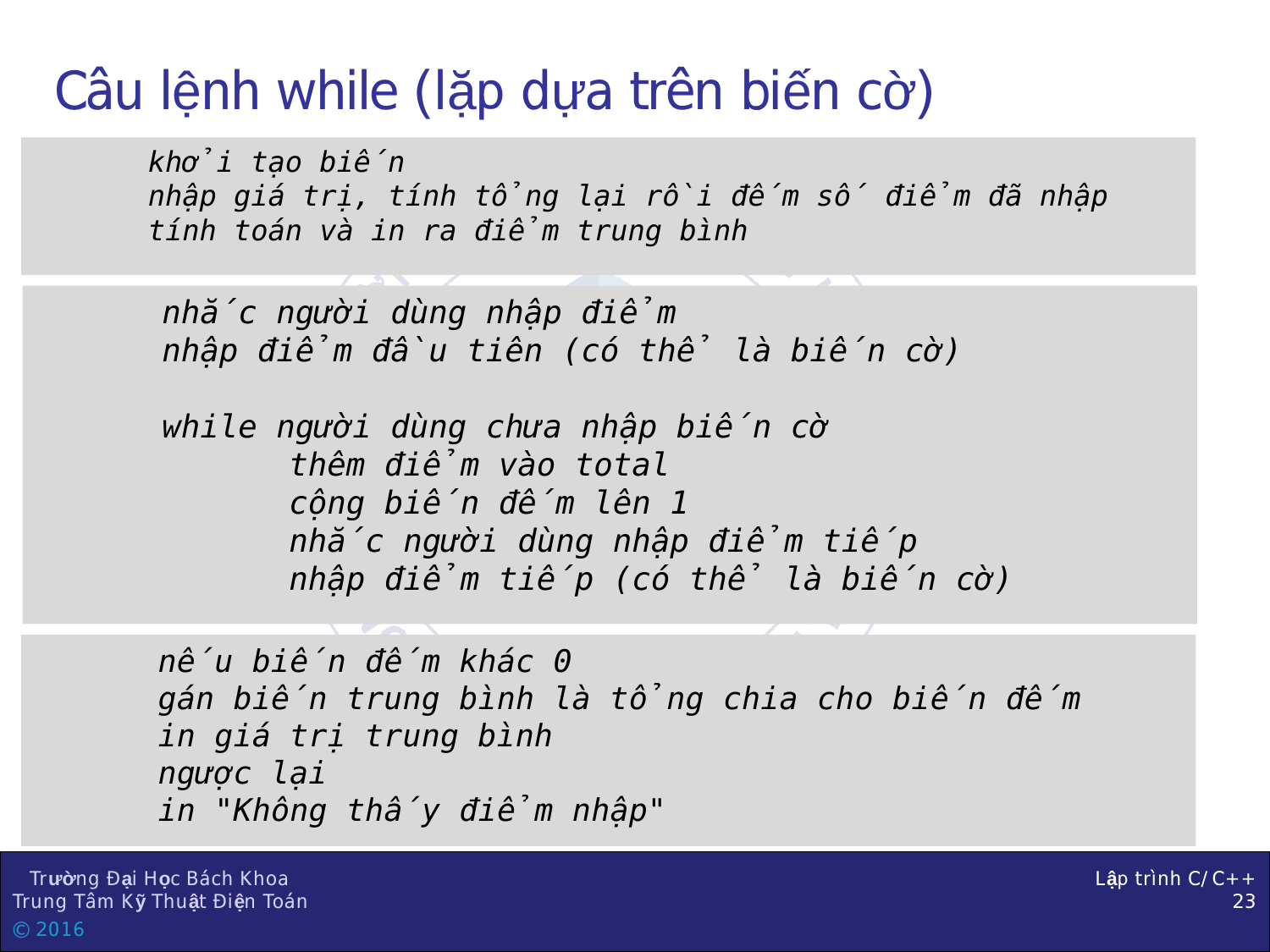

# Câu lệnh while (lặp dựa trên biến cờ)
	khởi tạo biến
	nhập giá trị, tính tổng lại rồi đếm số điểm đã nhập
	tính toán và in ra điểm trung bình
	nhắc người dùng nhập điểm
	nhập điểm đầu tiên (có thể là biến cờ)

	while người dùng chưa nhập biến cờ
		thêm điểm vào total
		cộng biến đếm lên 1
		nhắc người dùng nhập điểm tiếp
		nhập điểm tiếp (có thể là biến cờ)
	nếu biến đếm khác 0
		gán biến trung bình là tổng chia cho biến đếm
		in giá trị trung bình
	ngược lại
		in "Không thấy điểm nhập"